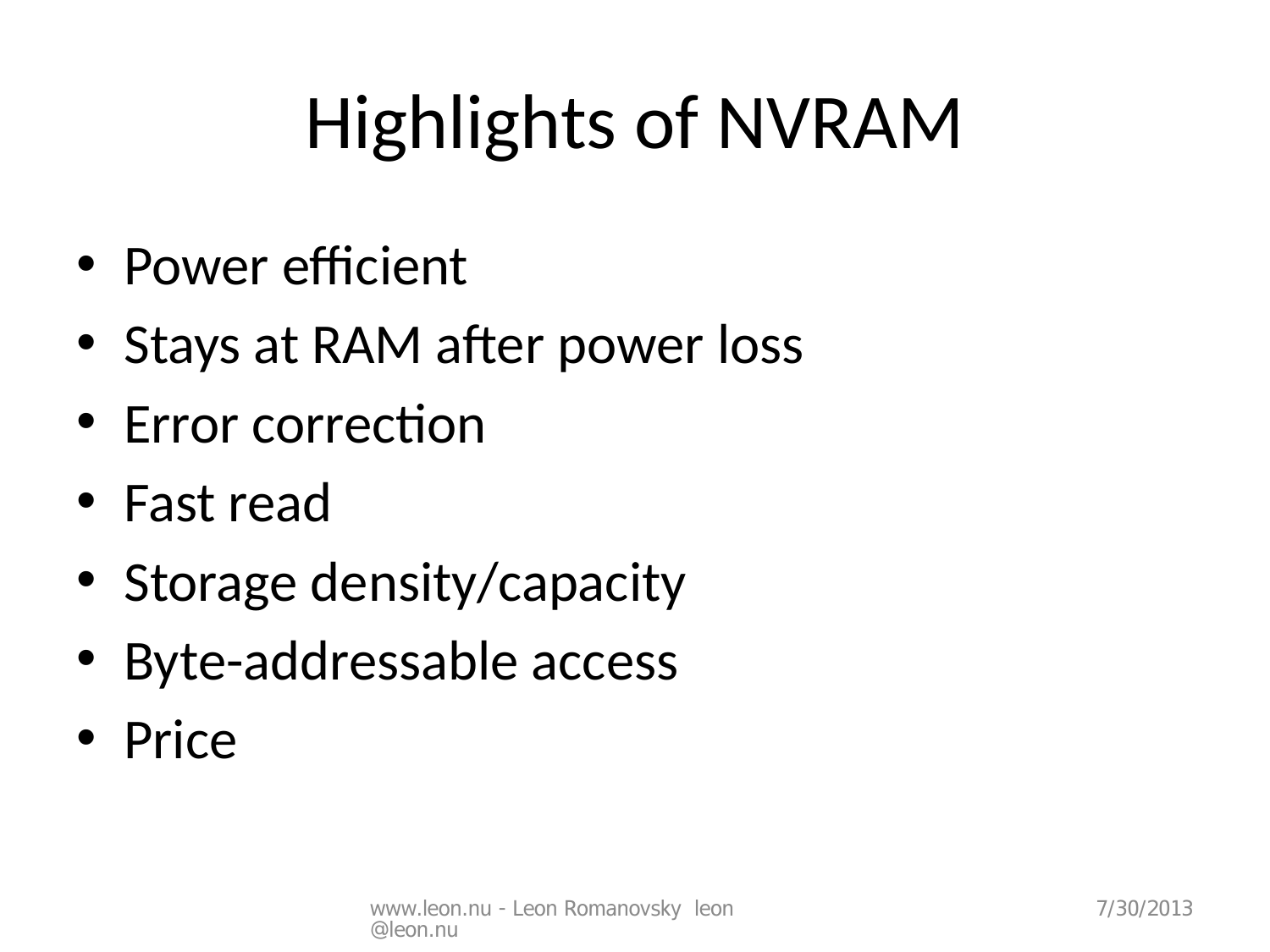

# Highlights of NVRAM
Power efficient
Stays at RAM after power loss
Error correction
Fast read
Storage density/capacity
Byte-addressable access
Price
www.leon.nu - Leon Romanovsky  leon@leon.nu
7/30/2013